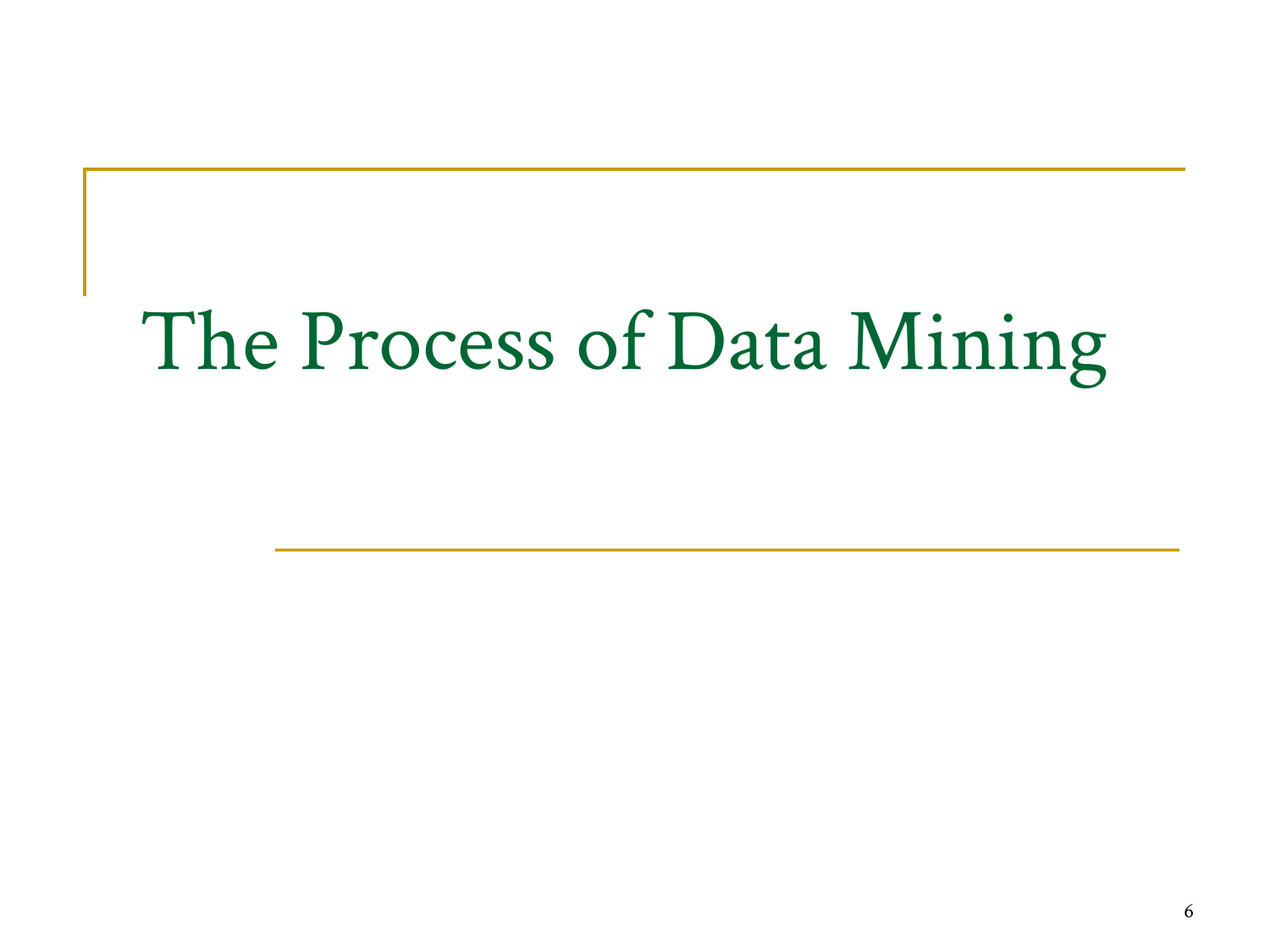

# The Process of Data Mining
6